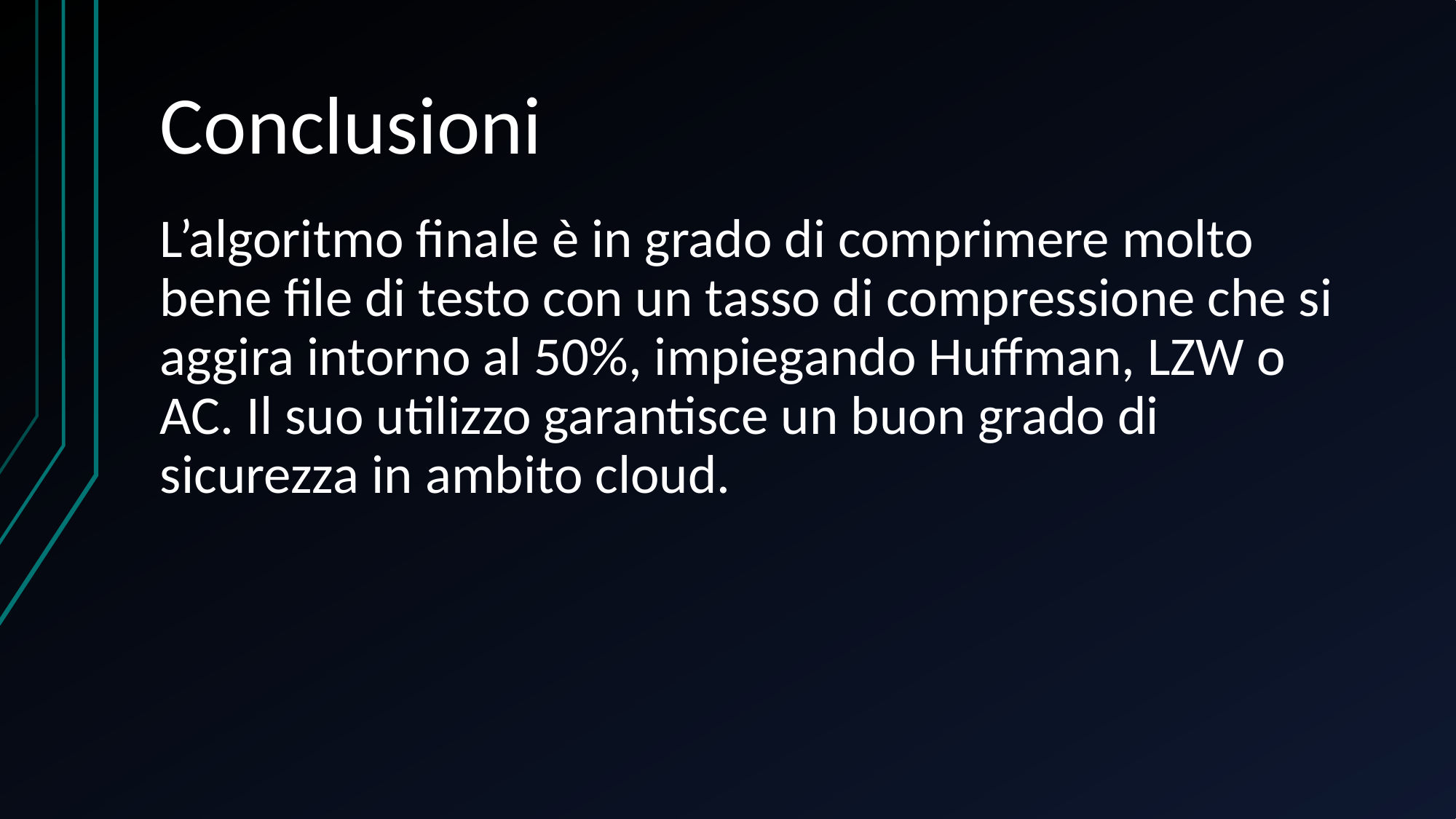

# Conclusioni
L’algoritmo finale è in grado di comprimere molto bene file di testo con un tasso di compressione che si aggira intorno al 50%, impiegando Huffman, LZW o AC. Il suo utilizzo garantisce un buon grado di sicurezza in ambito cloud.